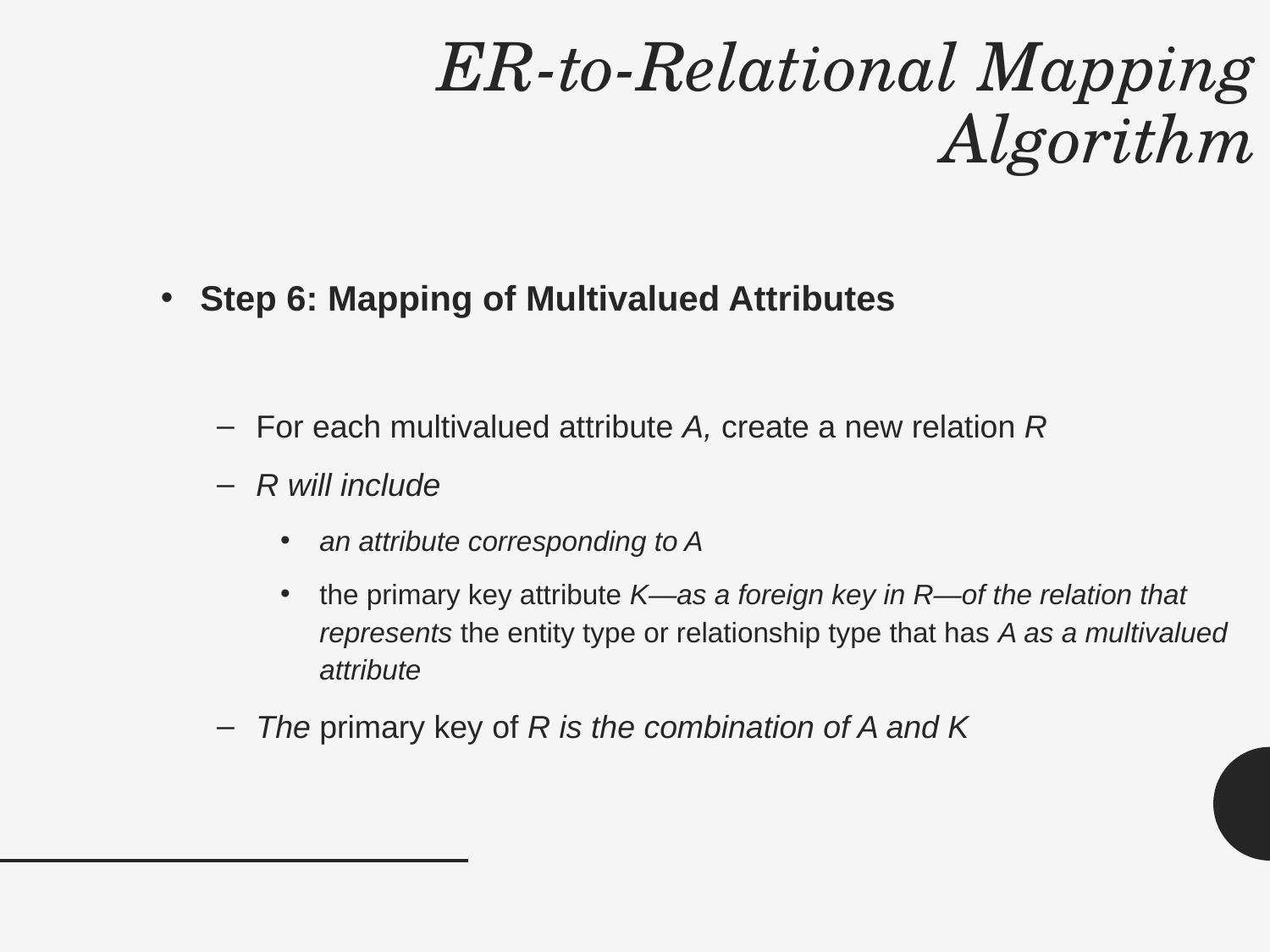

ER-to-Relational Mapping Algorithm
Step 6: Mapping of Multivalued Attributes

For each multivalued attribute A, create a new relation R
R will include
an attribute corresponding to A
the primary key attribute K—as a foreign key in R—of the relation that represents the entity type or relationship type that has A as a multivalued attribute
The primary key of R is the combination of A and K